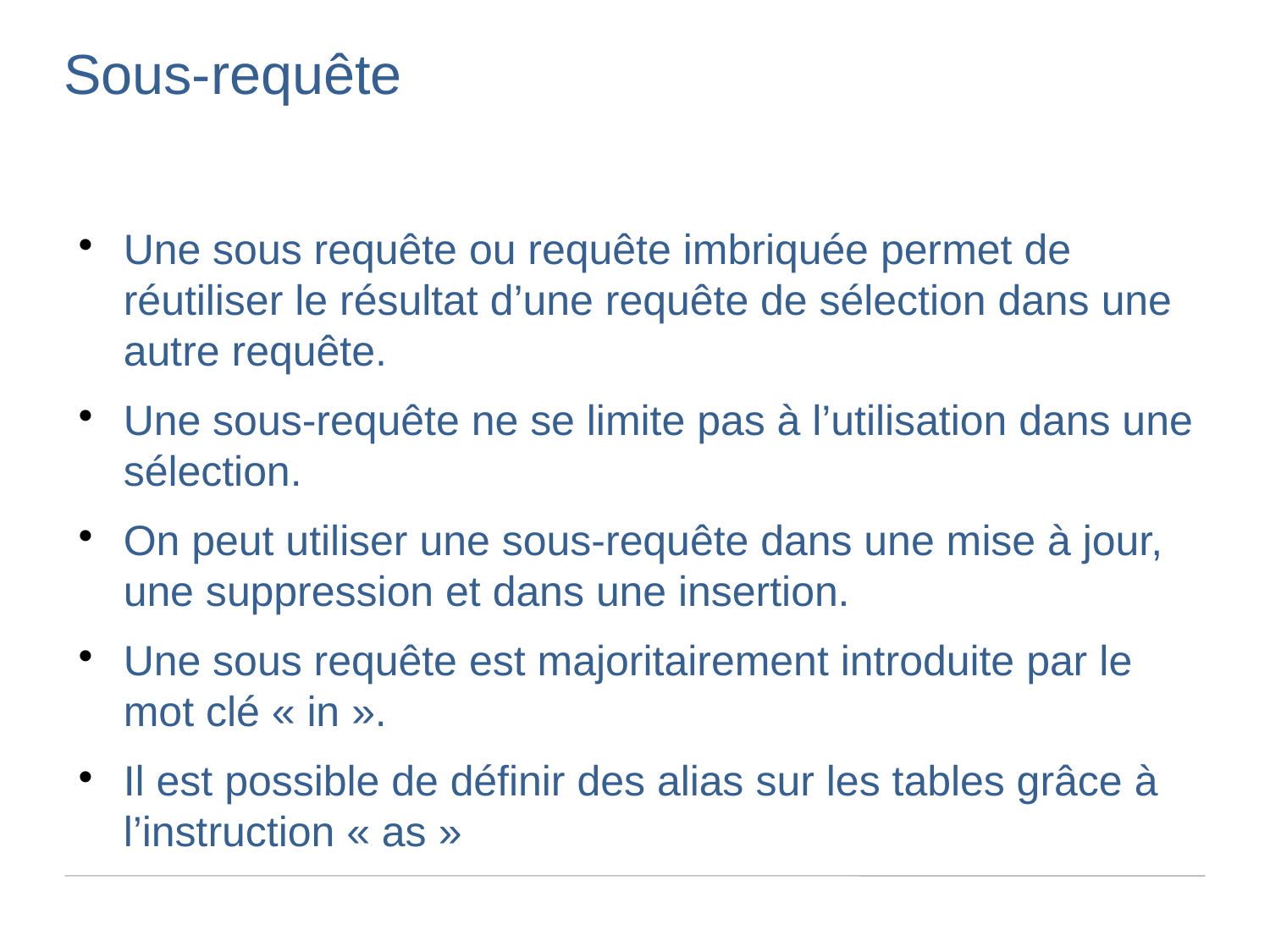

Sous-requête
Une sous requête ou requête imbriquée permet de réutiliser le résultat d’une requête de sélection dans une autre requête.
Une sous-requête ne se limite pas à l’utilisation dans une sélection.
On peut utiliser une sous-requête dans une mise à jour, une suppression et dans une insertion.
Une sous requête est majoritairement introduite par le mot clé « in ».
Il est possible de définir des alias sur les tables grâce à l’instruction « as »